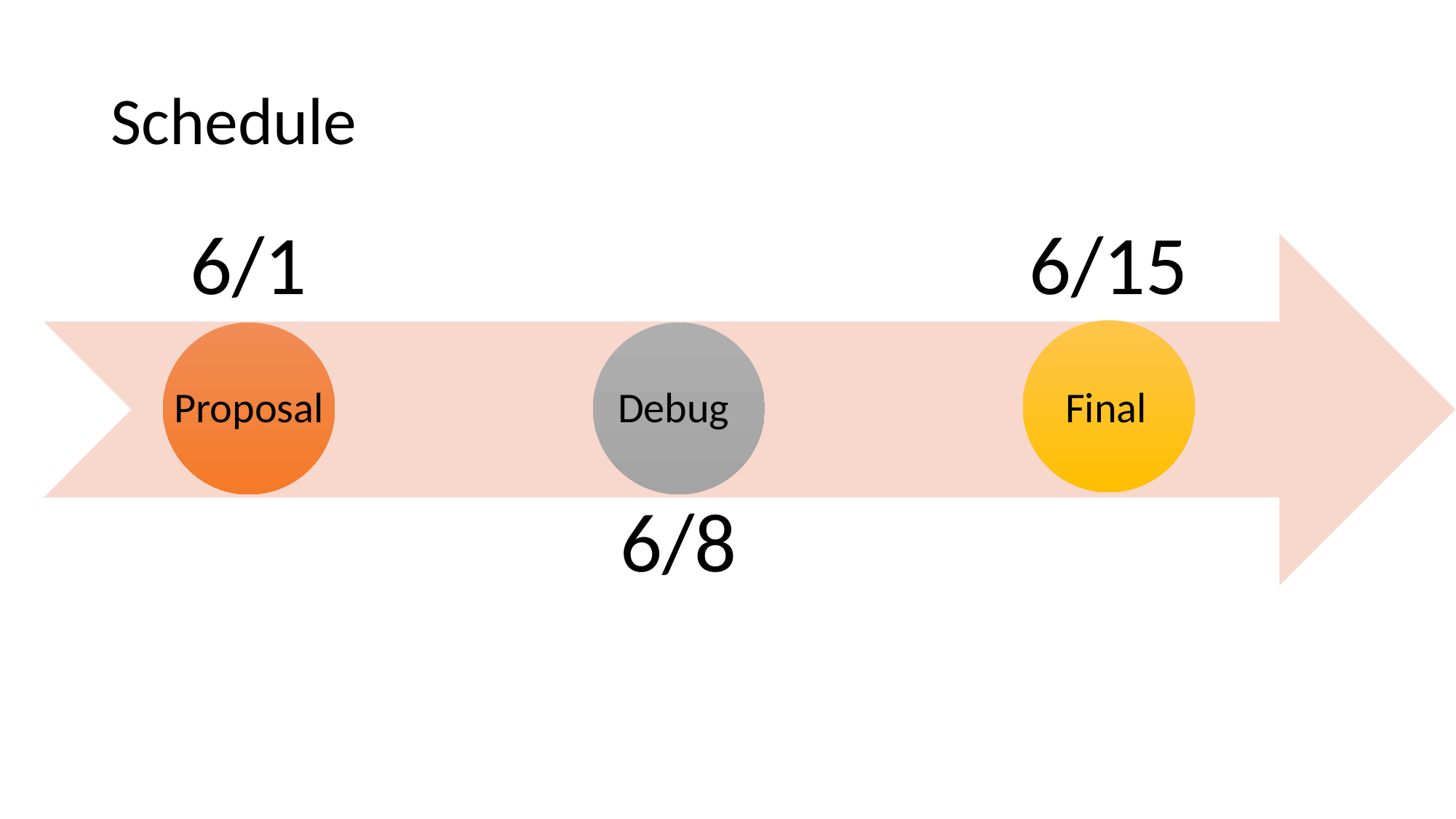

# Schedule
6/1
6/8
6/15
Proposal
Debug
Final